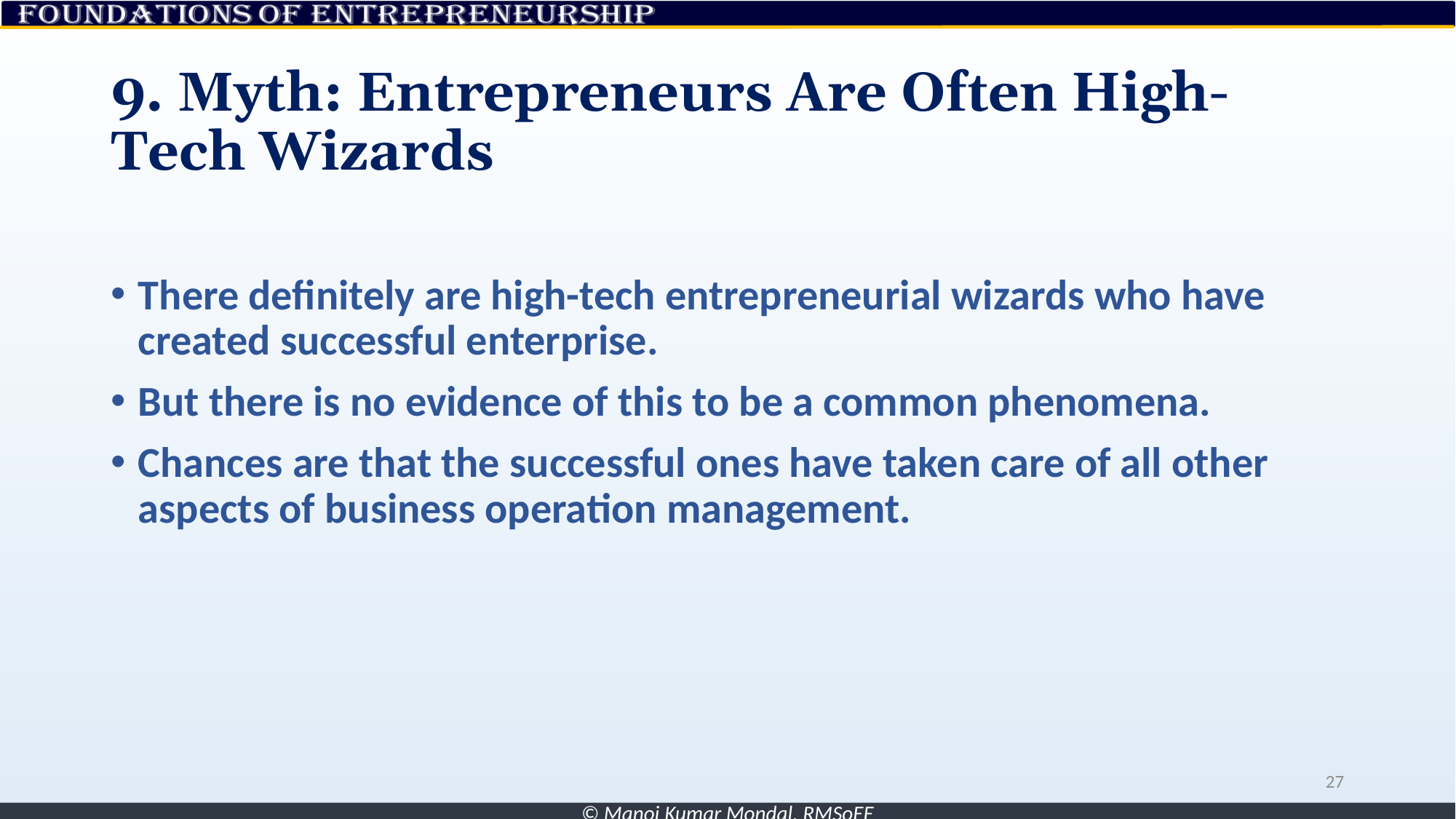

# 9. Myth: Entrepreneurs Are Often High-Tech Wizards
There definitely are high-tech entrepreneurial wizards who have created successful enterprise.
But there is no evidence of this to be a common phenomena.
Chances are that the successful ones have taken care of all other aspects of business operation management.
27